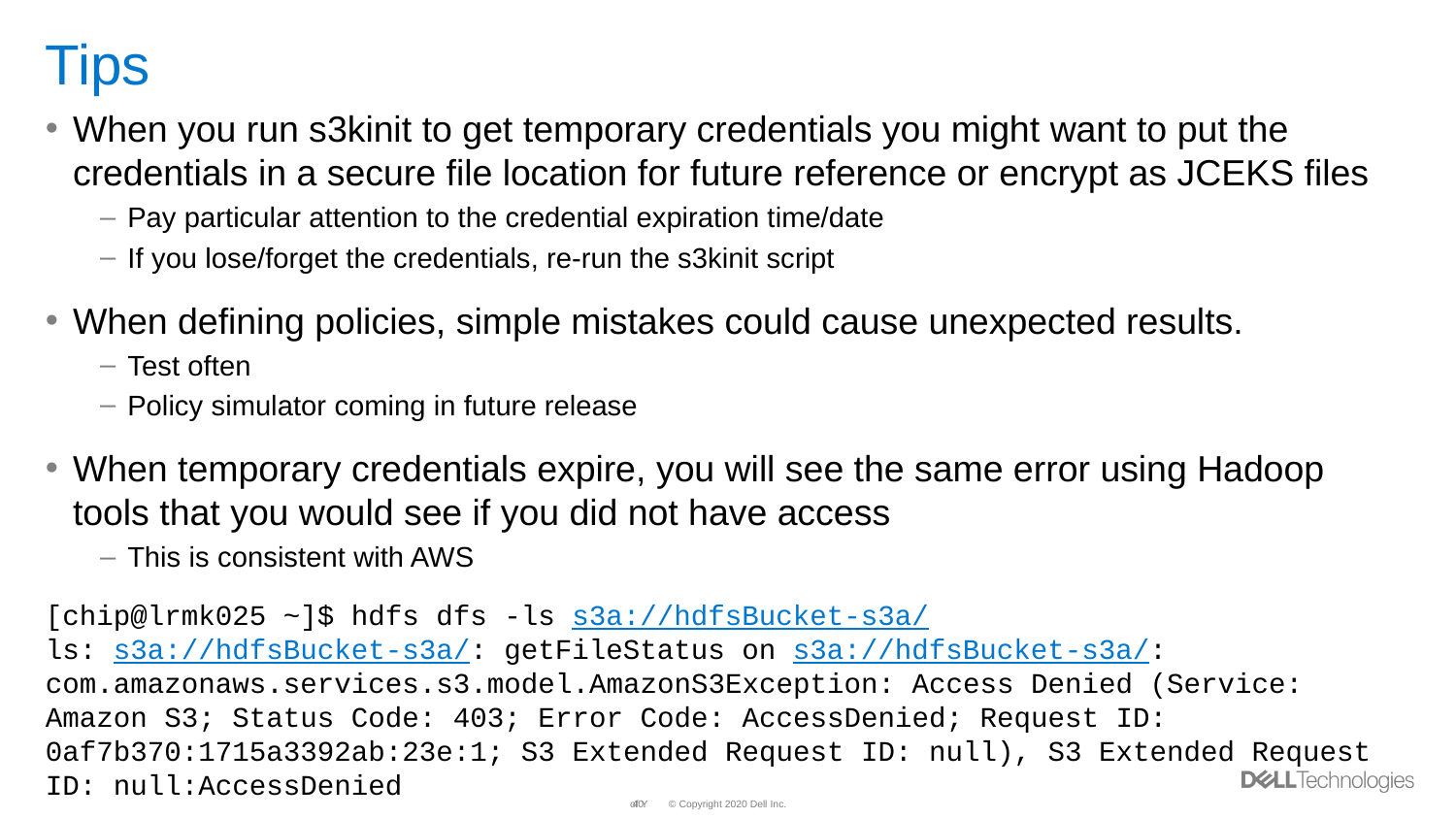

# Tips
When you run s3kinit to get temporary credentials you might want to put the credentials in a secure file location for future reference or encrypt as JCEKS files
Pay particular attention to the credential expiration time/date
If you lose/forget the credentials, re-run the s3kinit script
When defining policies, simple mistakes could cause unexpected results.
Test often
Policy simulator coming in future release
When temporary credentials expire, you will see the same error using Hadoop tools that you would see if you did not have access
This is consistent with AWS
[chip@lrmk025 ~]$ hdfs dfs -ls s3a://hdfsBucket-s3a/
ls: s3a://hdfsBucket-s3a/: getFileStatus on s3a://hdfsBucket-s3a/: com.amazonaws.services.s3.model.AmazonS3Exception: Access Denied (Service: Amazon S3; Status Code: 403; Error Code: AccessDenied; Request ID: 0af7b370:1715a3392ab:23e:1; S3 Extended Request ID: null), S3 Extended Request ID: null:AccessDenied